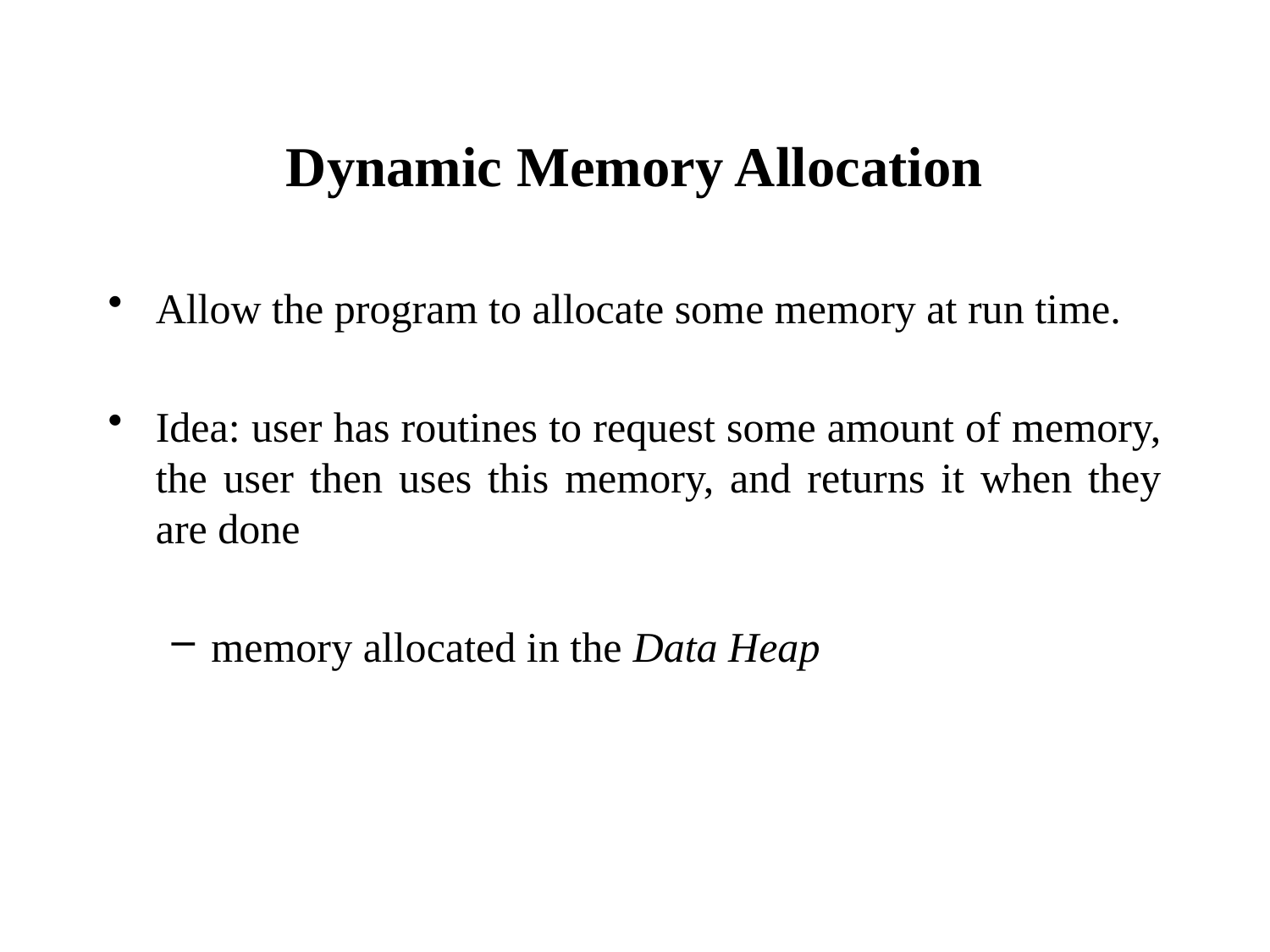

# Dynamic Memory Allocation
Allow the program to allocate some memory at run time.

Idea: user has routines to request some amount of memory, the user then uses this memory, and returns it when they are done

memory allocated in the Data Heap